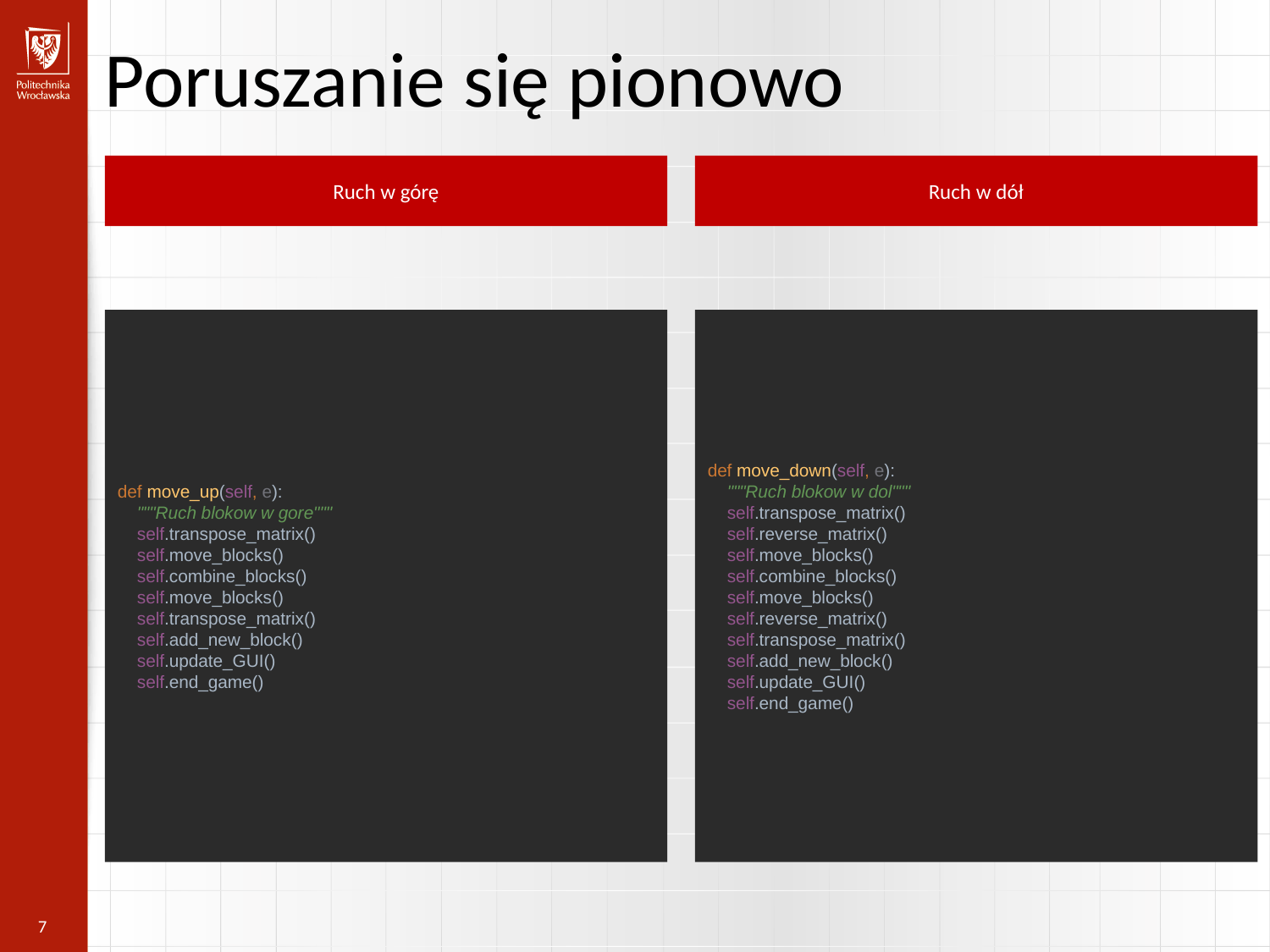

Poruszanie się pionowo
Ruch w górę
Ruch w dół
def move_up(self, e):
    """Ruch blokow w gore"""
    self.transpose_matrix()
    self.move_blocks()
    self.combine_blocks()
    self.move_blocks()
    self.transpose_matrix()
    self.add_new_block()
    self.update_GUI()
    self.end_game()
def move_down(self, e):
    """Ruch blokow w dol"""
    self.transpose_matrix()
    self.reverse_matrix()
    self.move_blocks()
    self.combine_blocks()
    self.move_blocks()
    self.reverse_matrix()
    self.transpose_matrix()
    self.add_new_block()
    self.update_GUI()
    self.end_game()